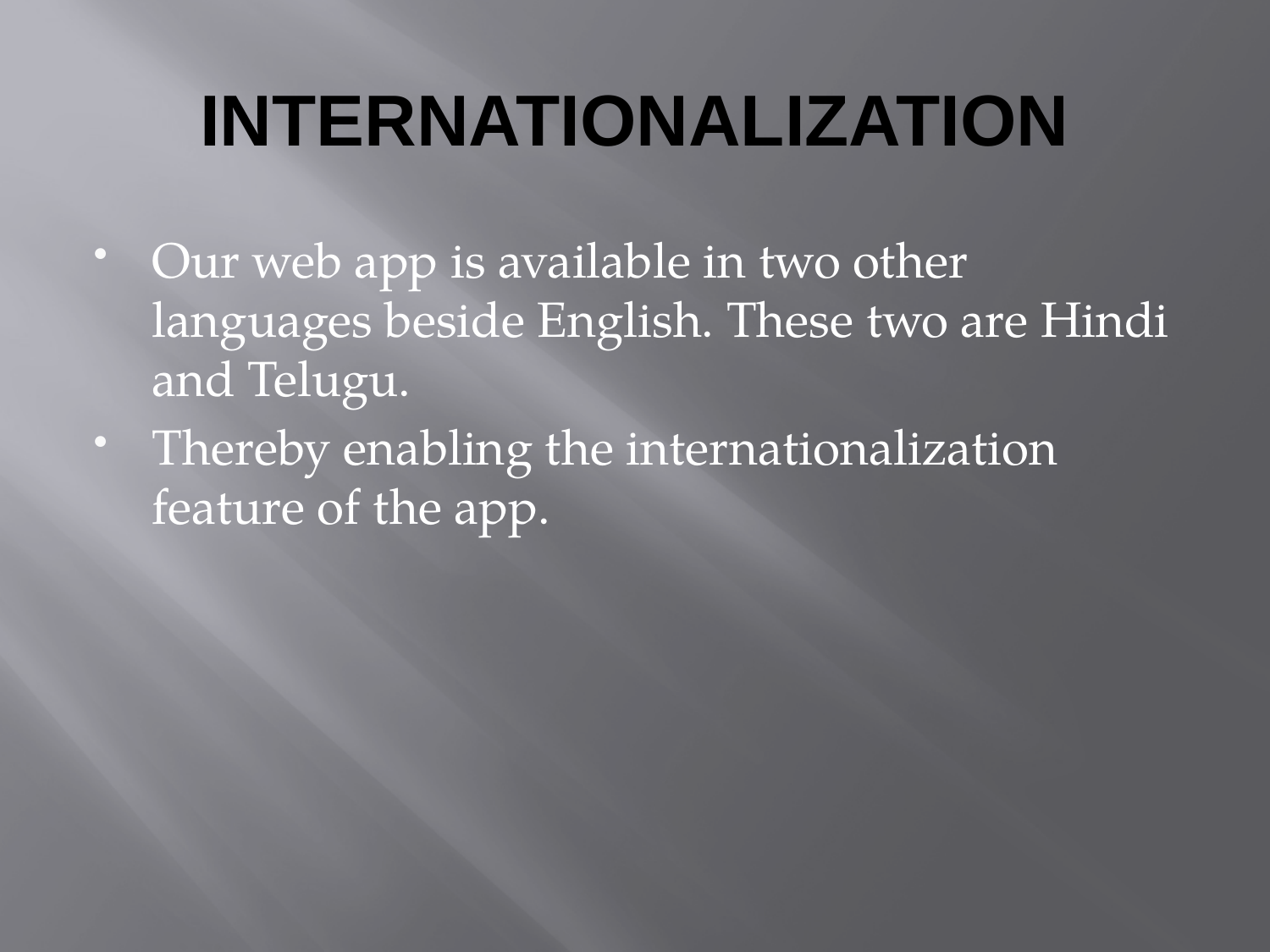

# INTERNATIONALIZATION
Our web app is available in two other languages beside English. These two are Hindi and Telugu.
Thereby enabling the internationalization feature of the app.